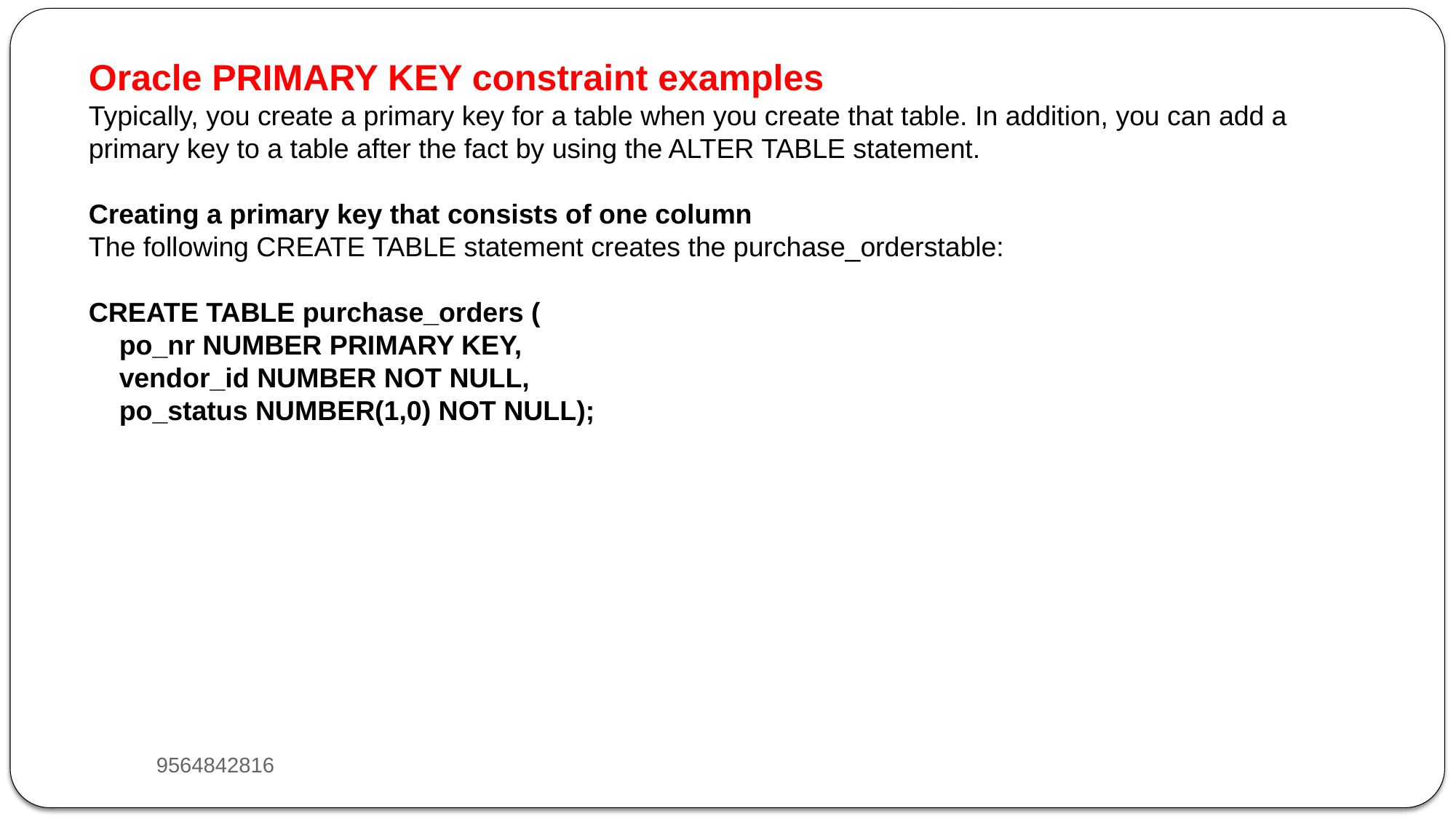

Oracle PRIMARY KEY constraint examples
Typically, you create a primary key for a table when you create that table. In addition, you can add a primary key to a table after the fact by using the ALTER TABLE statement.

Creating a primary key that consists of one column
The following CREATE TABLE statement creates the purchase_orderstable:

CREATE TABLE purchase_orders (
    po_nr NUMBER PRIMARY KEY,
    vendor_id NUMBER NOT NULL,
    po_status NUMBER(1,0) NOT NULL);
9564842816